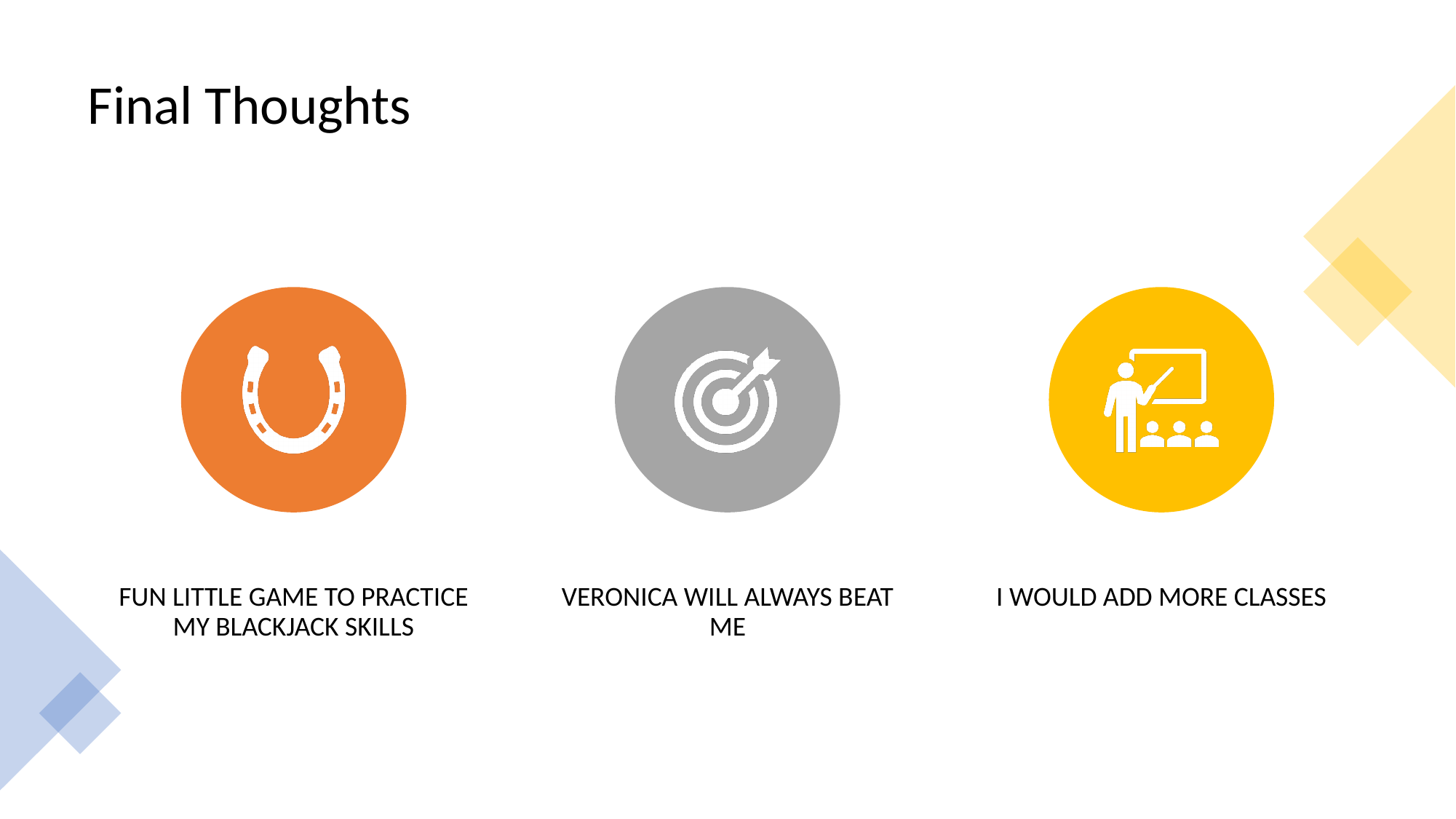

# Final Thoughts

Fun little game to practice my blackjack skills
Veronica will always beat me
I would add more classes